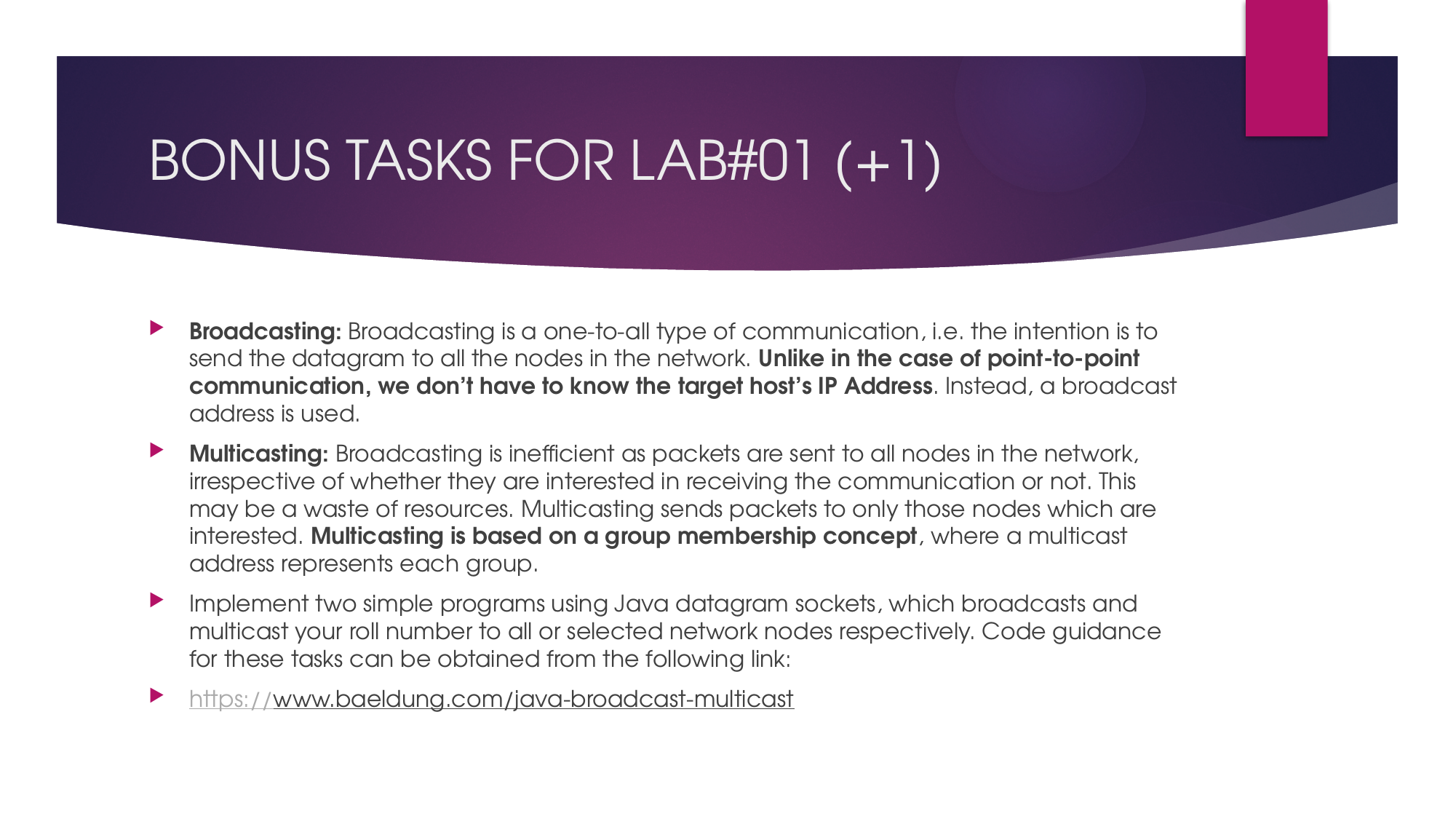

# BONUS TASKS FOR LAB#01 (+1)
Broadcasting: Broadcasting is a one-to-all type of communication, i.e. the intention is to send the datagram to all the nodes in the network. Unlike in the case of point-to-point communication, we don’t have to know the target host’s IP Address. Instead, a broadcast address is used.
Multicasting: Broadcasting is inefficient as packets are sent to all nodes in the network, irrespective of whether they are interested in receiving the communication or not. This may be a waste of resources. Multicasting sends packets to only those nodes which are interested. Multicasting is based on a group membership concept, where a multicast address represents each group.
Implement two simple programs using Java datagram sockets, which broadcasts and multicast your roll number to all or selected network nodes respectively. Code guidance for these tasks can be obtained from the following link:
https://www.baeldung.com/java-broadcast-multicast